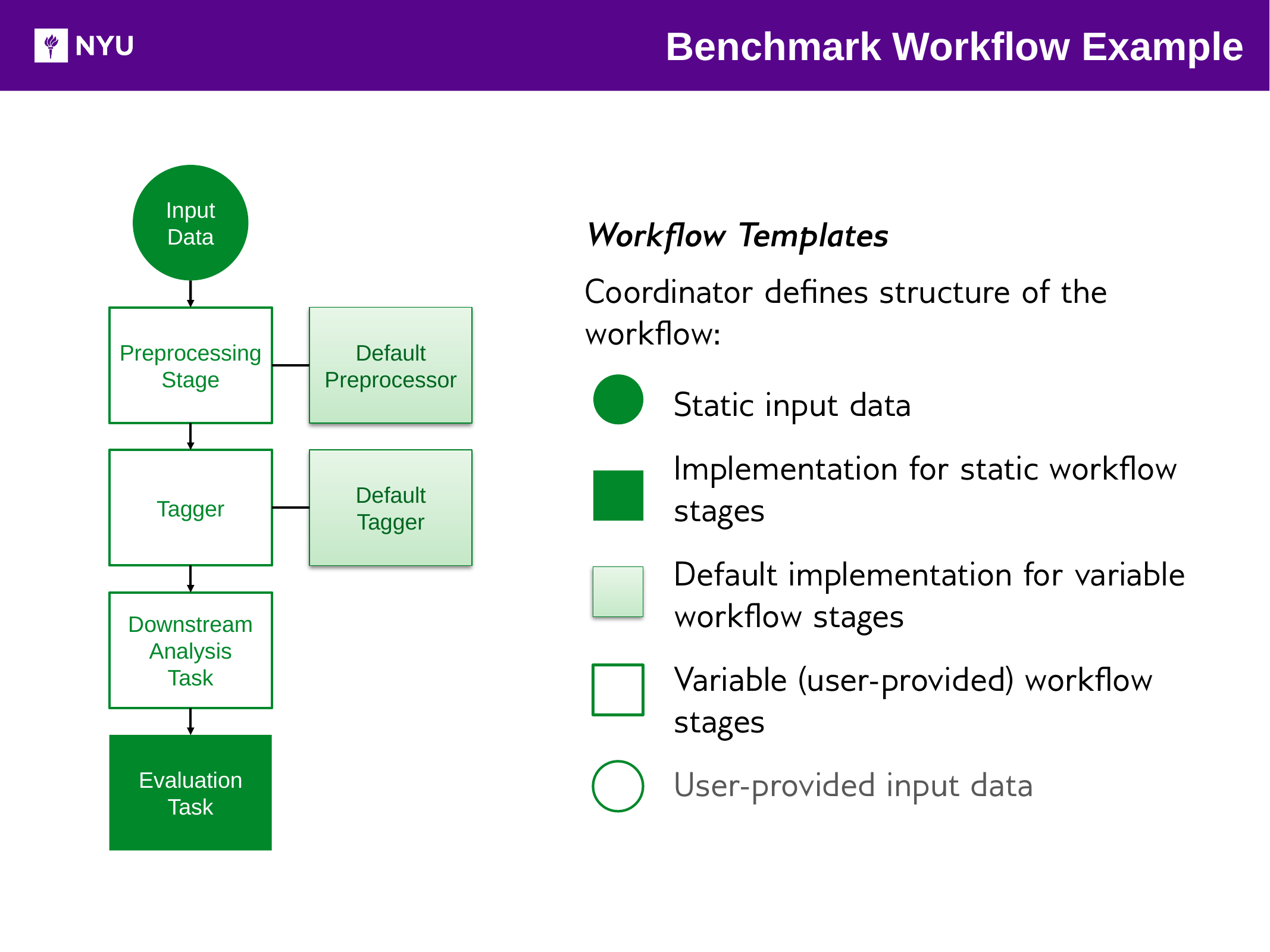

Benchmark Workflow Example

Input
Data
Preprocessing
Stage
Default Preprocessor
Tagger
Default
Tagger
Downstream
Analysis
Task
Evaluation
Task
Workflow Templates
Coordinator defines structure of the workflow:
Static input data
Implementation for static workflow stages
Default implementation for variable workflow stages
Variable (user-provided) workflow stages
User-provided input data